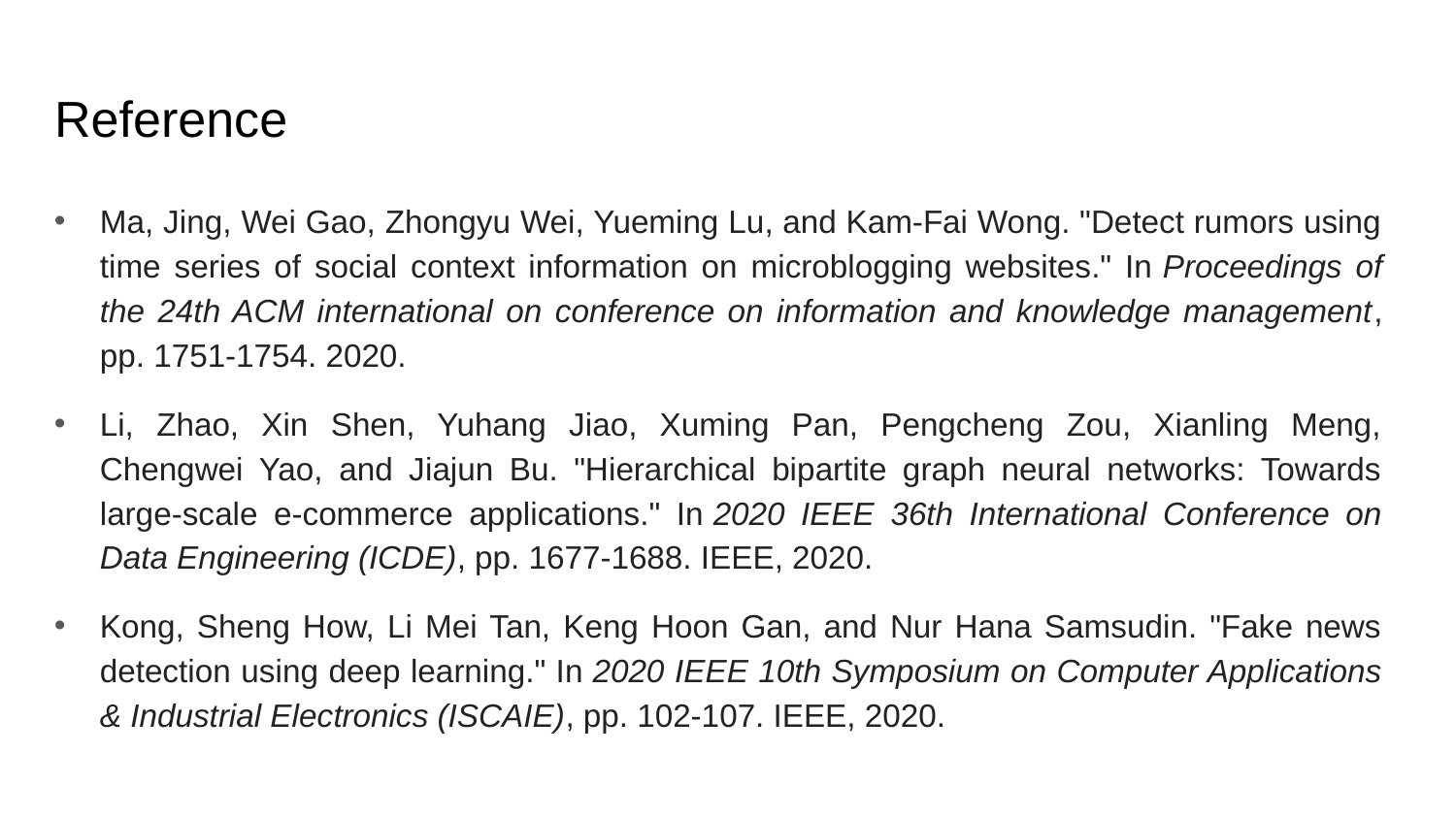

Reference
Ma, Jing, Wei Gao, Zhongyu Wei, Yueming Lu, and Kam-Fai Wong. "Detect rumors using time series of social context information on microblogging websites." In Proceedings of the 24th ACM international on conference on information and knowledge management, pp. 1751-1754. 2020.
Li, Zhao, Xin Shen, Yuhang Jiao, Xuming Pan, Pengcheng Zou, Xianling Meng, Chengwei Yao, and Jiajun Bu. "Hierarchical bipartite graph neural networks: Towards large-scale e-commerce applications." In 2020 IEEE 36th International Conference on Data Engineering (ICDE), pp. 1677-1688. IEEE, 2020.
Kong, Sheng How, Li Mei Tan, Keng Hoon Gan, and Nur Hana Samsudin. "Fake news detection using deep learning." In 2020 IEEE 10th Symposium on Computer Applications & Industrial Electronics (ISCAIE), pp. 102-107. IEEE, 2020.